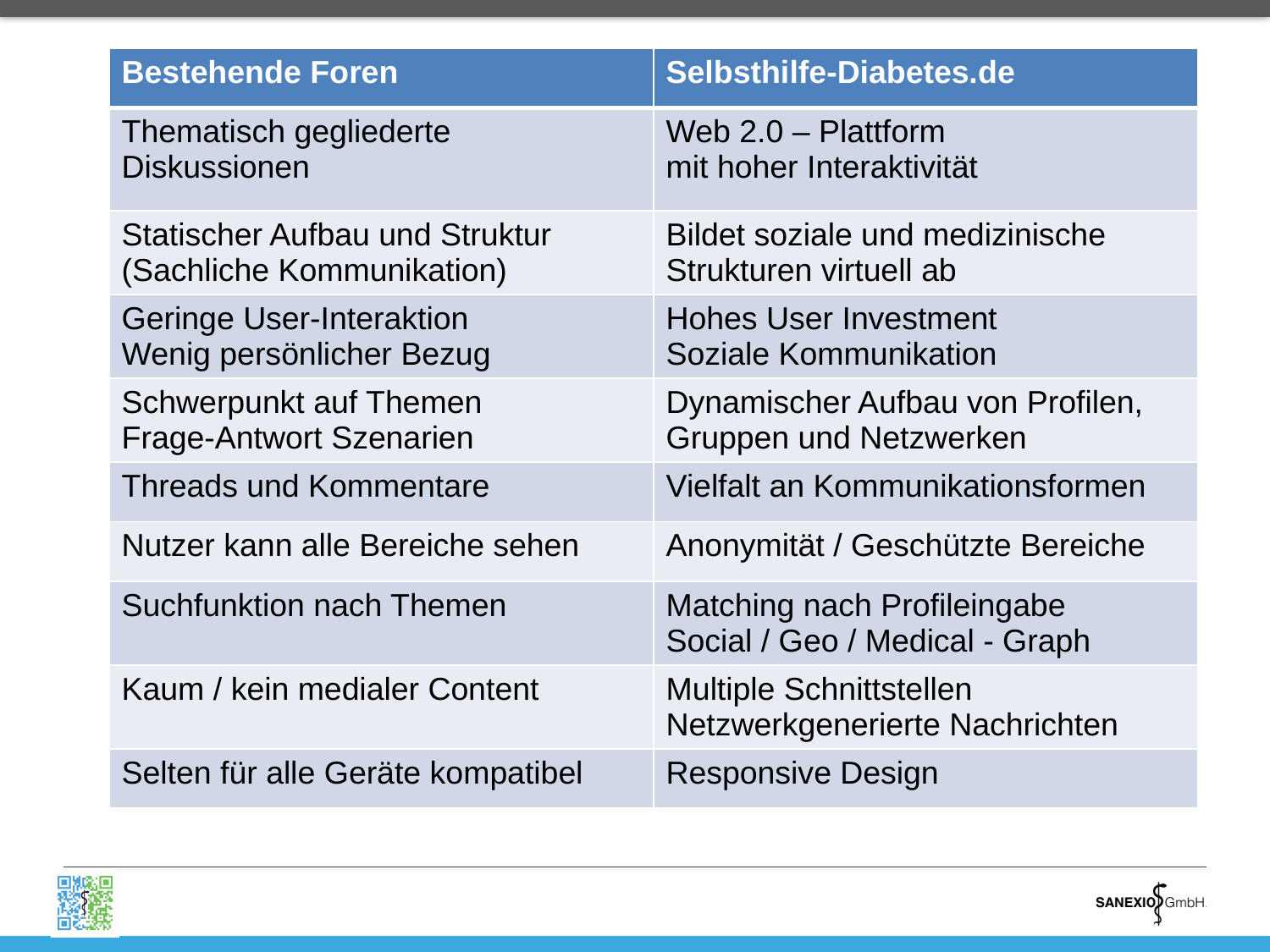

| Bestehende Foren | Selbsthilfe-Diabetes.de |
| --- | --- |
| Thematisch gegliederte Diskussionen | Web 2.0 – Plattform mit hoher Interaktivität |
| Statischer Aufbau und Struktur (Sachliche Kommunikation) | Bildet soziale und medizinische Strukturen virtuell ab |
| Geringe User-Interaktion Wenig persönlicher Bezug | Hohes User Investment Soziale Kommunikation |
| Schwerpunkt auf Themen Frage-Antwort Szenarien | Dynamischer Aufbau von Profilen, Gruppen und Netzwerken |
| Threads und Kommentare | Vielfalt an Kommunikationsformen |
| Nutzer kann alle Bereiche sehen | Anonymität / Geschützte Bereiche |
| Suchfunktion nach Themen | Matching nach Profileingabe Social / Geo / Medical - Graph |
| Kaum / kein medialer Content | Multiple Schnittstellen Netzwerkgenerierte Nachrichten |
| Selten für alle Geräte kompatibel | Responsive Design |